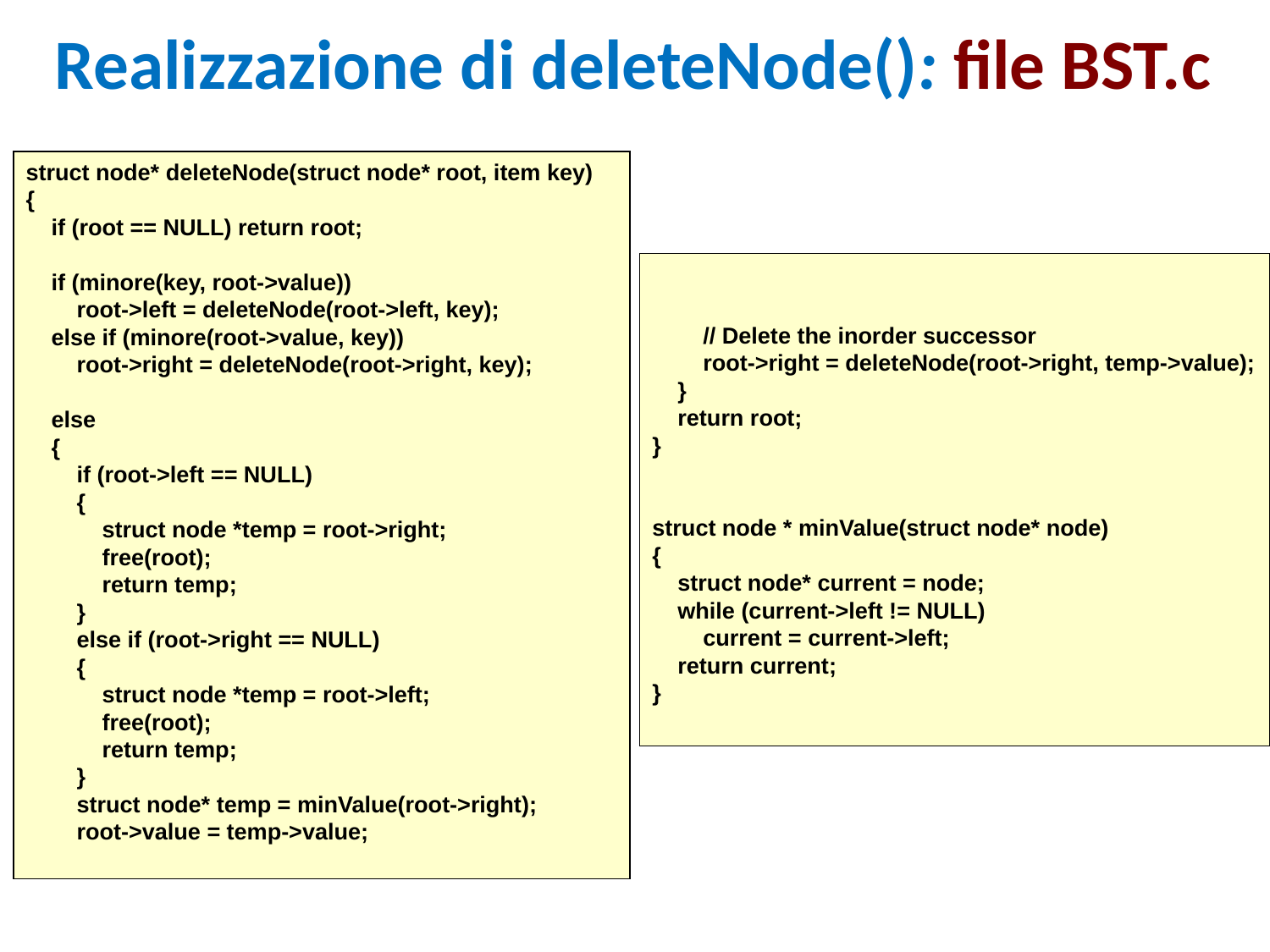

# Realizzazione di deleteNode(): file BST.c
struct node* deleteNode(struct node* root, item key)
{
    if (root == NULL) return root;

    if (minore(key, root->value))
        root->left = deleteNode(root->left, key);
    else if (minore(root->value, key))
        root->right = deleteNode(root->right, key);

    else
    {
        if (root->left == NULL)
        {
            struct node *temp = root->right;
            free(root);
            return temp;
        }
        else if (root->right == NULL)
        {
            struct node *temp = root->left;
            free(root);
            return temp;
        }
        struct node* temp = minValue(root->right);
        root->value = temp->value;

        // Delete the inorder successor
        root->right = deleteNode(root->right, temp->value);
    }
    return root;
}

struct node * minValue(struct node* node)
{
    struct node* current = node;
    while (current->left != NULL)
        current = current->left;
    return current;
}